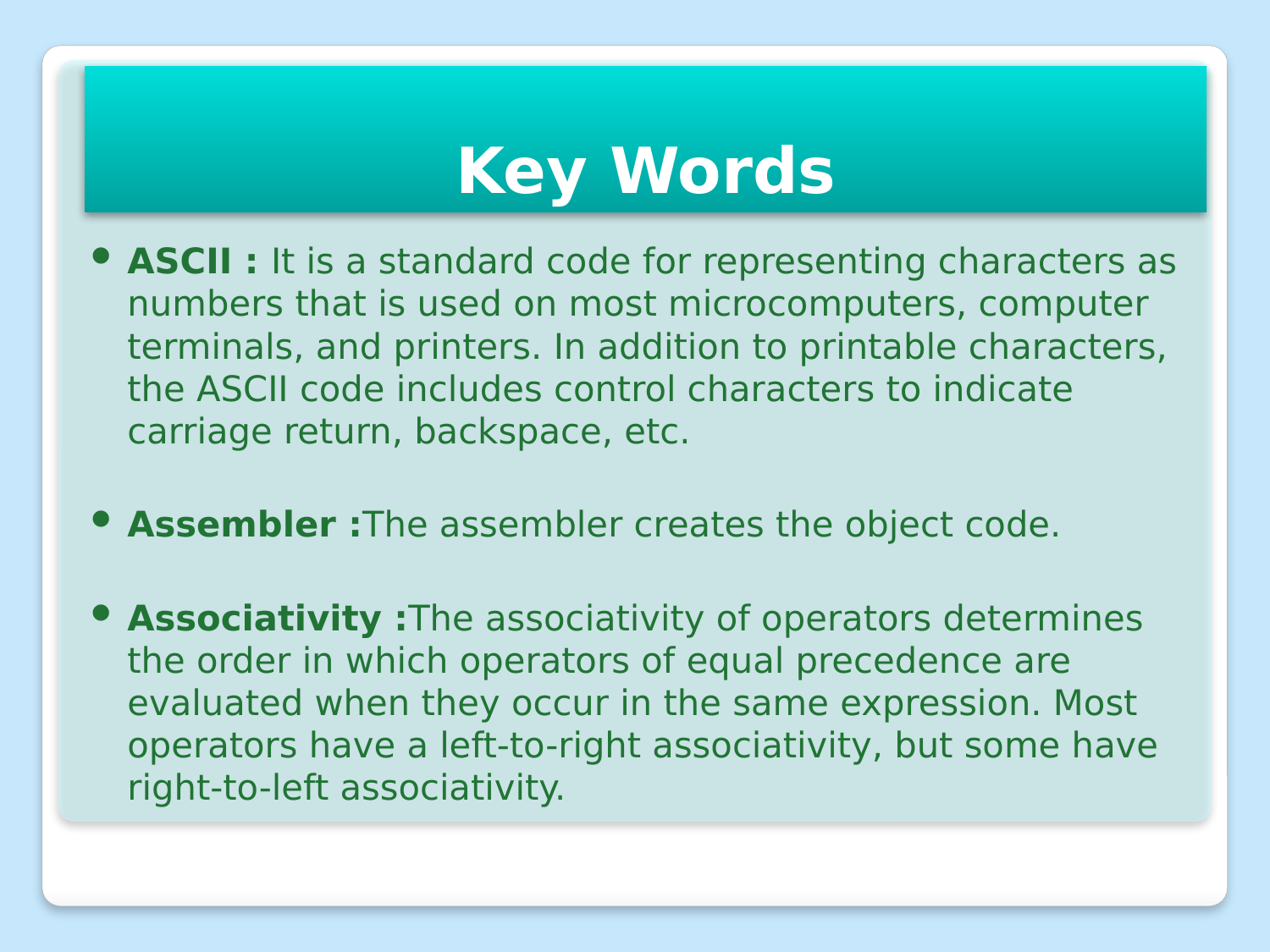

Key Words
ASCII : It is a standard code for representing characters as numbers that is used on most microcomputers, computer terminals, and printers. In addition to printable characters, the ASCII code includes control characters to indicate carriage return, backspace, etc.

Assembler :The assembler creates the object code.

Associativity :The associativity of operators determines the order in which operators of equal precedence are evaluated when they occur in the same expression. Most operators have a left-to-right associativity, but some have right-to-left associativity.